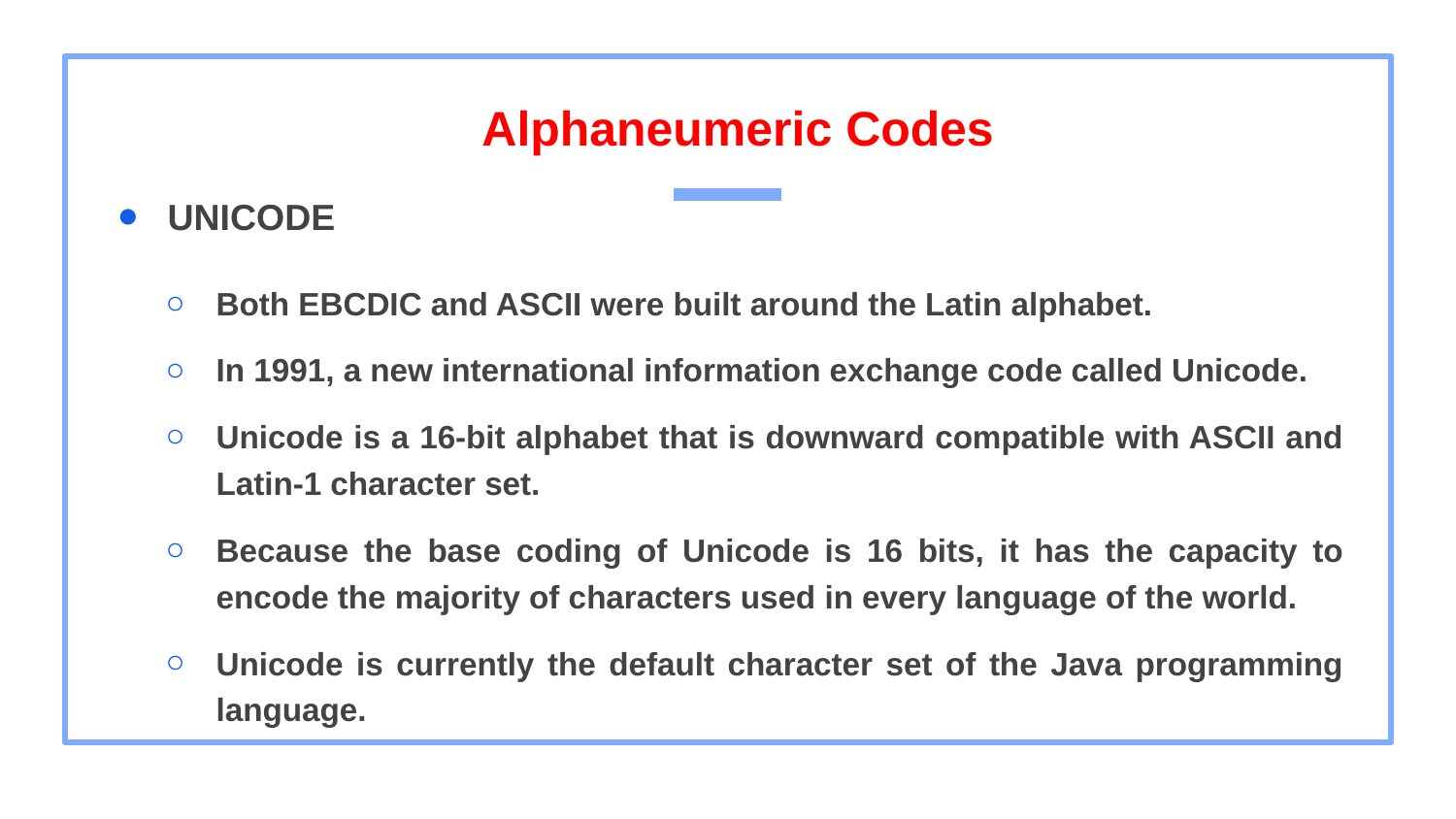

# Alphaneumeric Codes
UNICODE
Both EBCDIC and ASCII were built around the Latin alphabet.
In 1991, a new international information exchange code called Unicode.
Unicode is a 16-bit alphabet that is downward compatible with ASCII and Latin-1 character set.
Because the base coding of Unicode is 16 bits, it has the capacity to encode the majority of characters used in every language of the world.
Unicode is currently the default character set of the Java programming language.